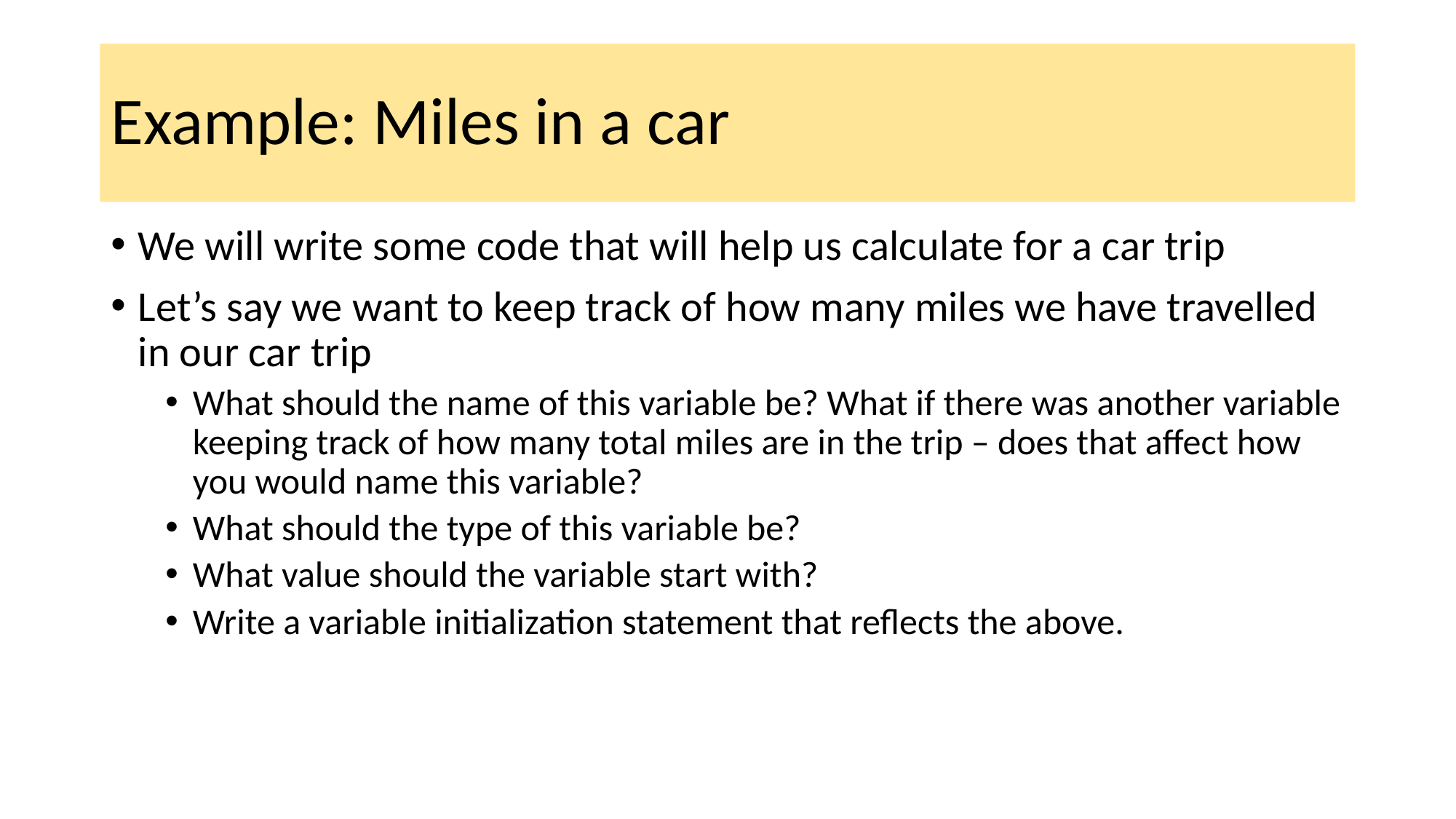

# Example: Miles in a car
We will write some code that will help us calculate for a car trip
Let’s say we want to keep track of how many miles we have travelled in our car trip
What should the name of this variable be? What if there was another variable keeping track of how many total miles are in the trip – does that affect how you would name this variable?
What should the type of this variable be?
What value should the variable start with?
Write a variable initialization statement that reflects the above.